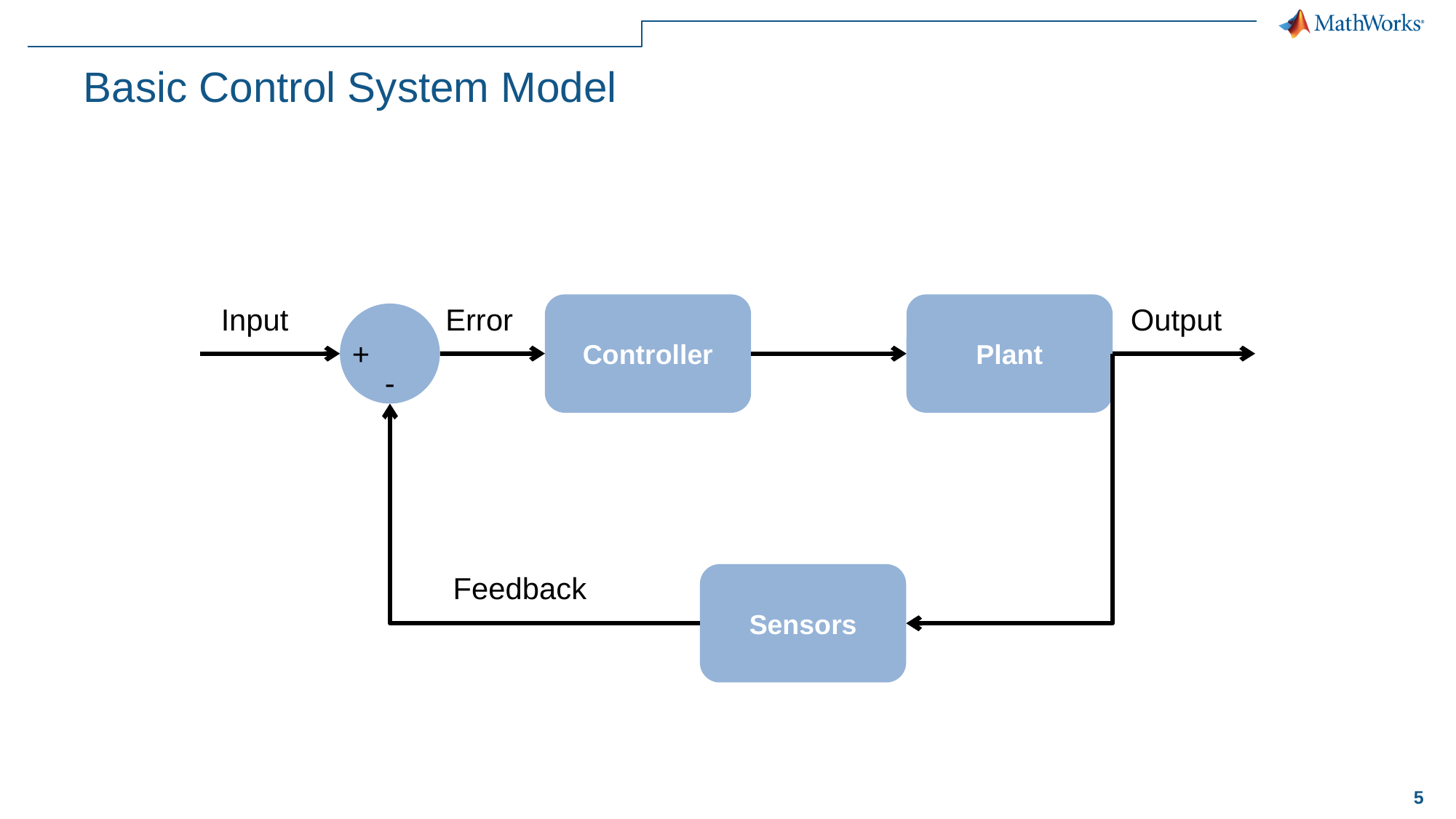

# Basic Control System Model
Controller
Plant
Input
Error
Output

+
-
Feedback
Sensors